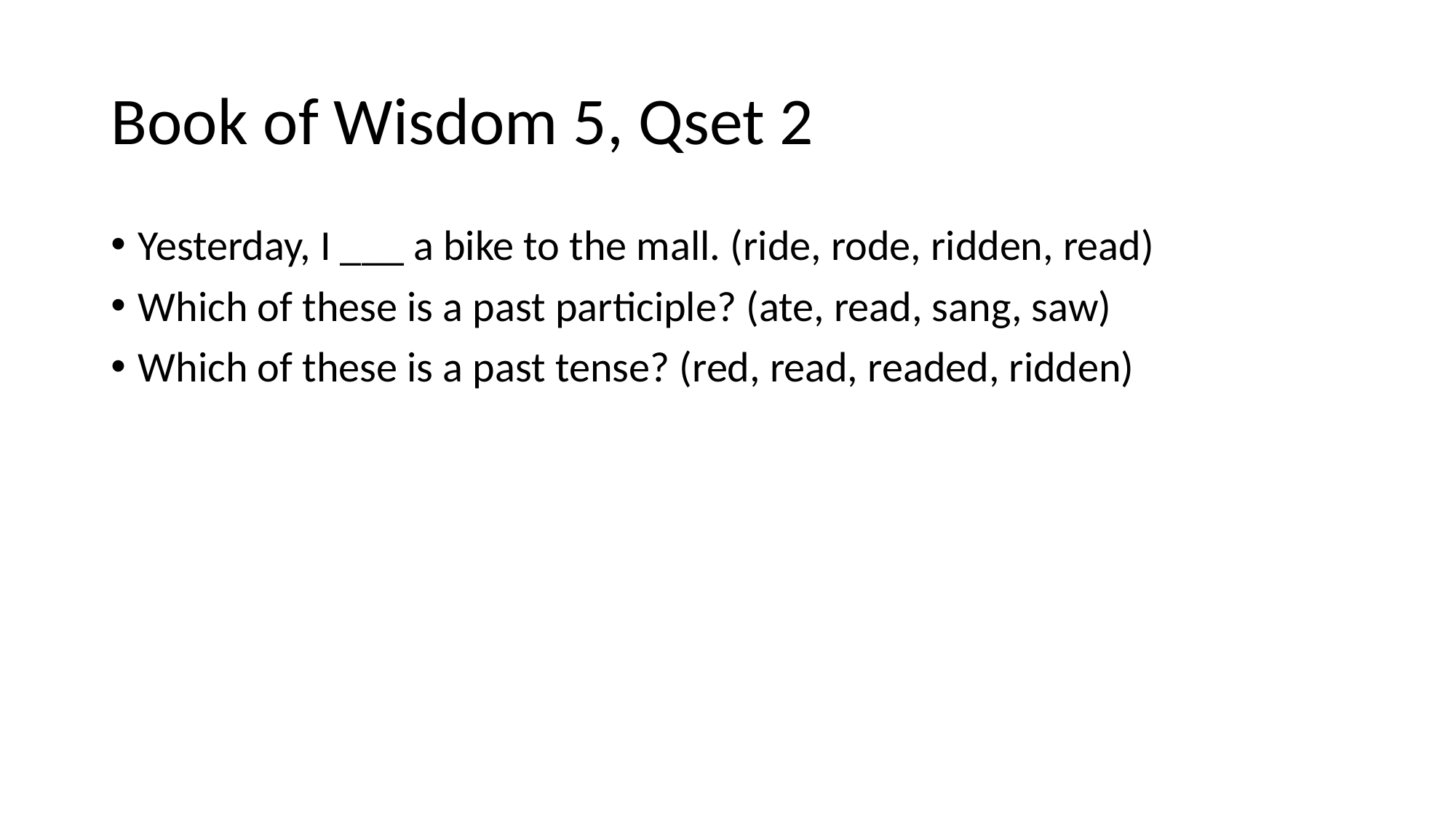

# Book of Wisdom 5, Qset 2
Yesterday, I ___ a bike to the mall. (ride, rode, ridden, read)
Which of these is a past participle? (ate, read, sang, saw)
Which of these is a past tense? (red, read, readed, ridden)